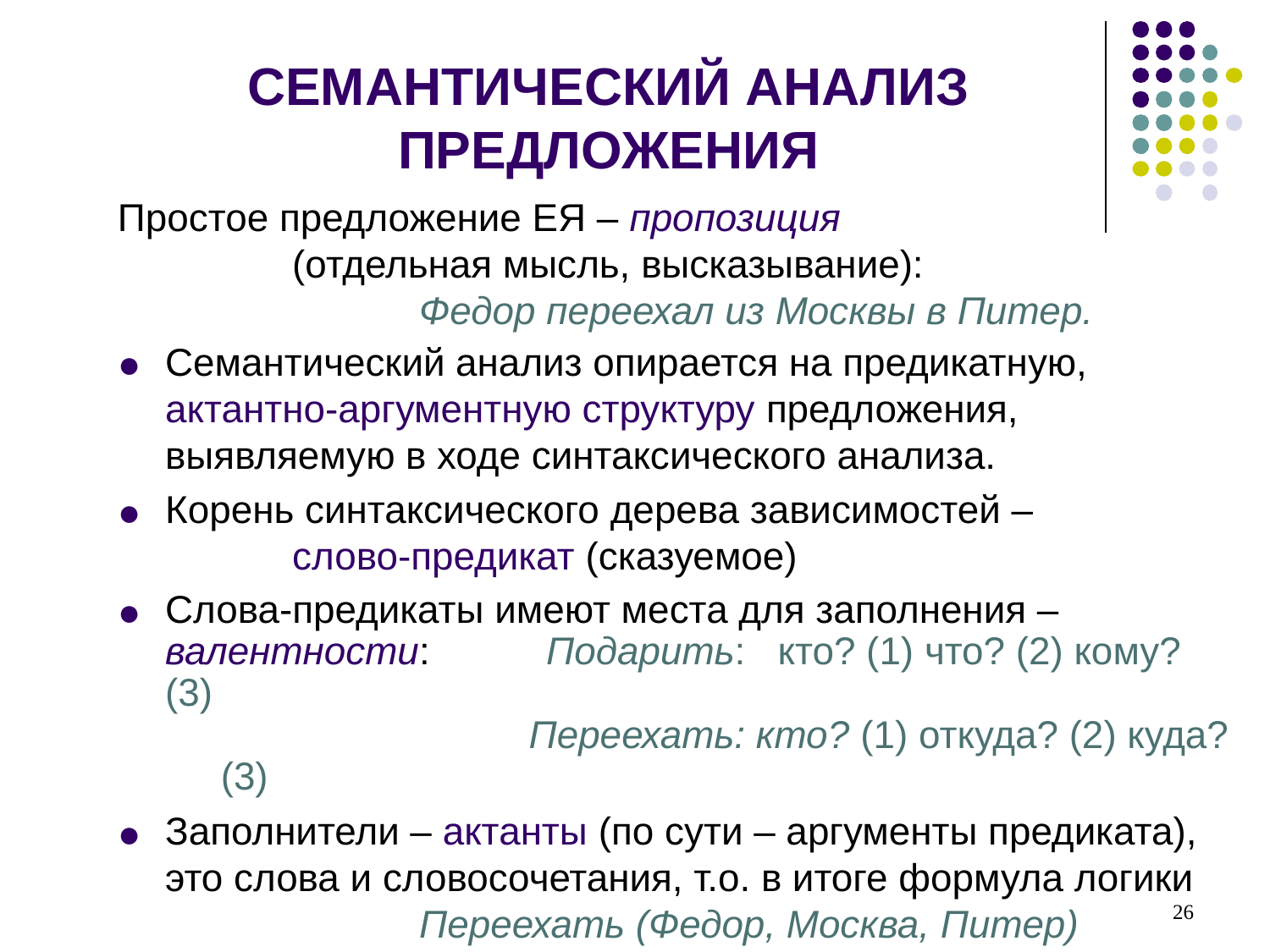

СЕМАНТИЧЕСКИЙ АНАЛИЗ
ПРЕДЛОЖЕНИЯ
Простое предложение ЕЯ – пропозиция
	(отдельная мысль, высказывание):
			Федор переехал из Москвы в Питер.
Семантический анализ опирается на предикатную, актантно-аргументную структуру предложения, выявляемую в ходе синтаксического анализа.
Корень синтаксического дерева зависимостей –
	слово-предикат (сказуемое)
Слова-предикаты имеют места для заполнения – валентности:	Подарить:   кто? (1) что? (2) кому? (3)
			     Переехать: кто? (1) откуда? (2) куда? (3)
Заполнители – актанты (по сути – аргументы предиката), это слова и словосочетания, т.о. в итоге формула логики
		Переехать (Федор, Москва, Питер)
26